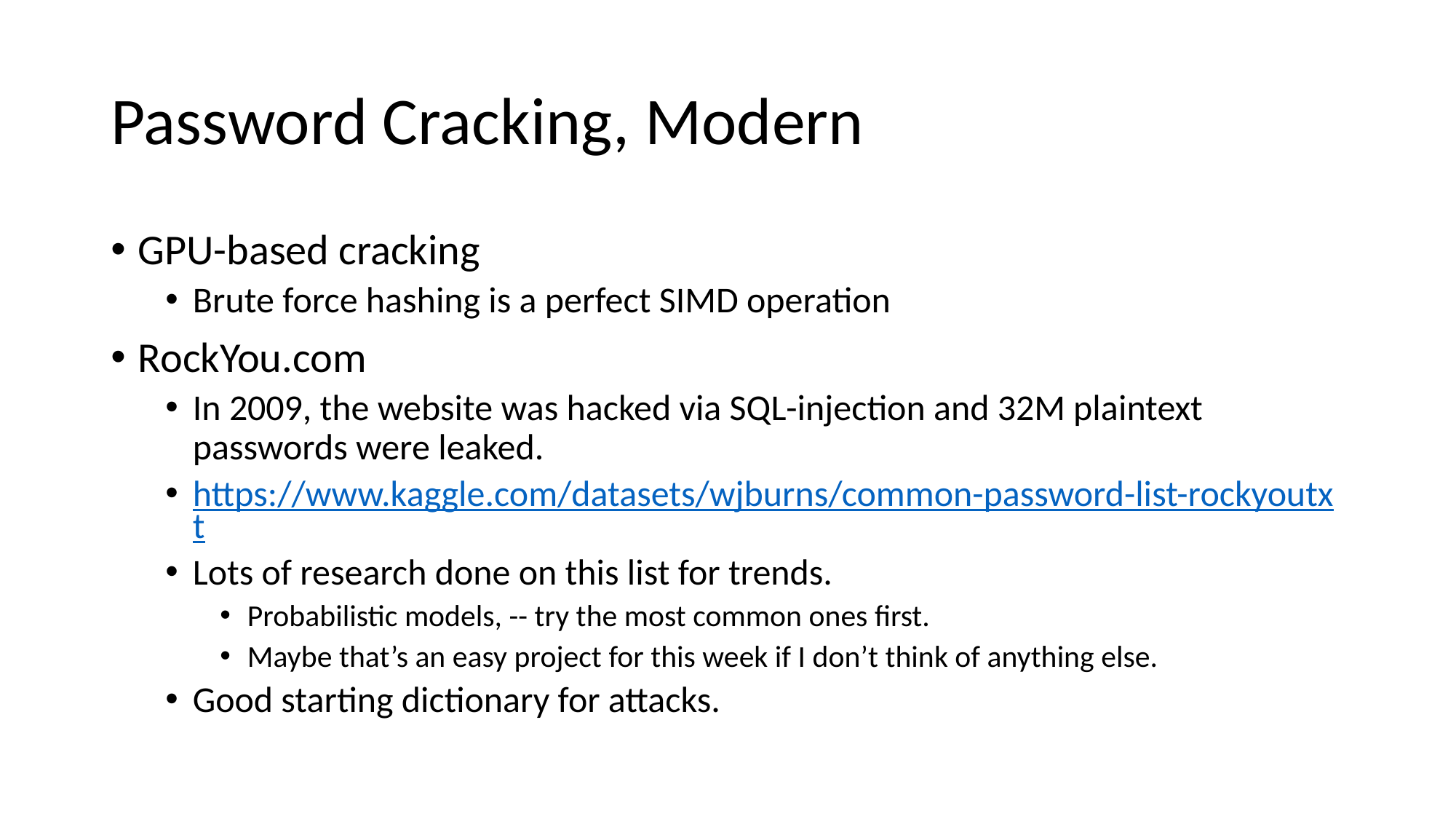

# Password Cracking, Modern
GPU-based cracking
Brute force hashing is a perfect SIMD operation
RockYou.com
In 2009, the website was hacked via SQL-injection and 32M plaintext passwords were leaked.
https://www.kaggle.com/datasets/wjburns/common-password-list-rockyoutxt
Lots of research done on this list for trends.
Probabilistic models, -- try the most common ones first.
Maybe that’s an easy project for this week if I don’t think of anything else.
Good starting dictionary for attacks.